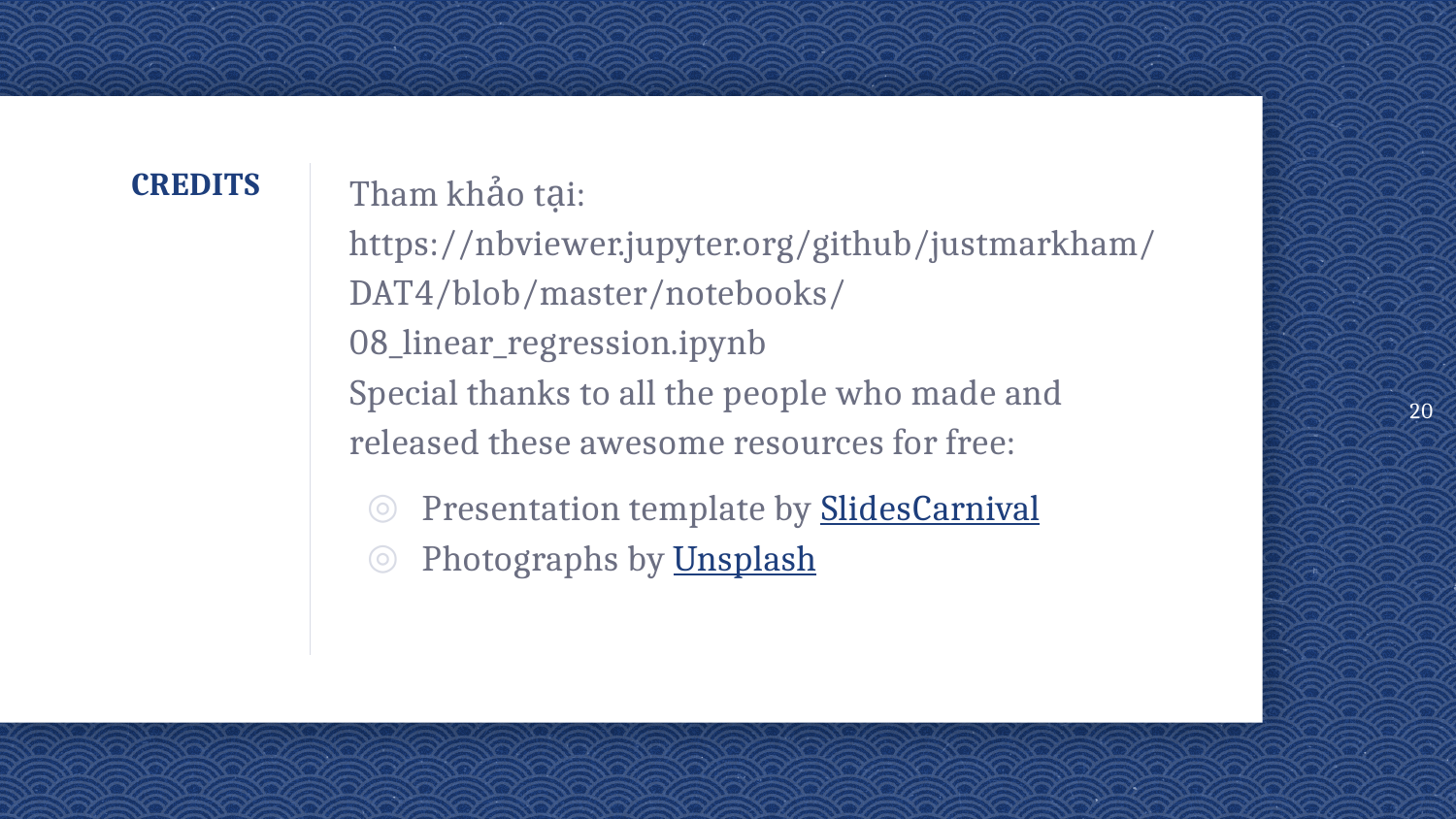

20
# CREDITS
Tham khảo tại:
https://nbviewer.jupyter.org/github/justmarkham/DAT4/blob/master/notebooks/08_linear_regression.ipynb
Special thanks to all the people who made and released these awesome resources for free:
Presentation template by SlidesCarnival
Photographs by Unsplash